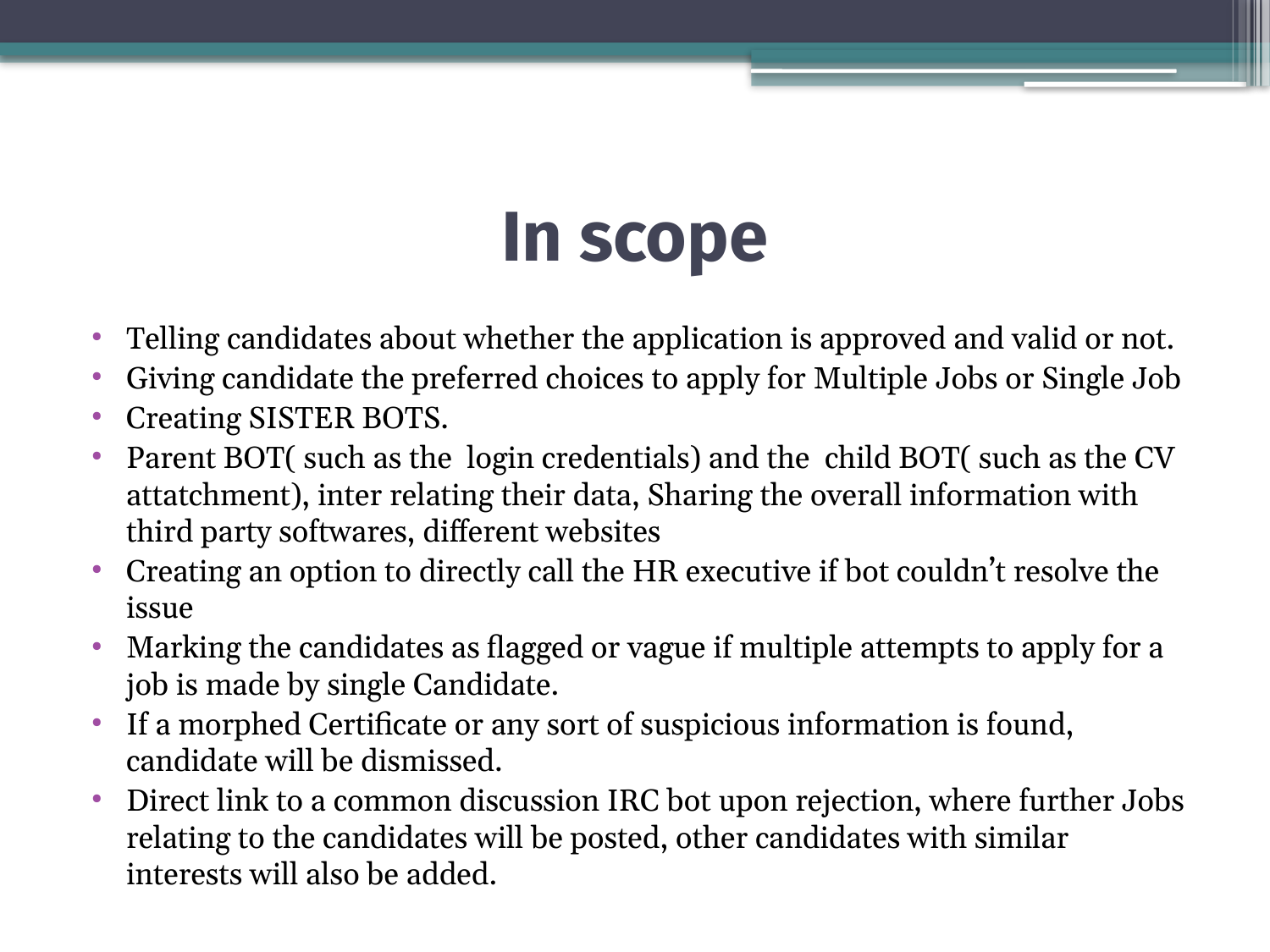

# In scope
Telling candidates about whether the application is approved and valid or not.
Giving candidate the preferred choices to apply for Multiple Jobs or Single Job
Creating SISTER BOTS.
Parent BOT( such as the  login credentials) and the  child BOT( such as the CV  attatchment), inter relating their data, Sharing the overall information with    third party softwares, different websites
Creating an option to directly call the HR executive if bot couldn’t resolve the issue
Marking the candidates as flagged or vague if multiple attempts to apply for a job is made by single Candidate.
If a morphed Certificate or any sort of suspicious information is found, candidate will be dismissed.
Direct link to a common discussion IRC bot upon rejection, where further Jobs relating to the candidates will be posted, other candidates with similar interests will also be added.